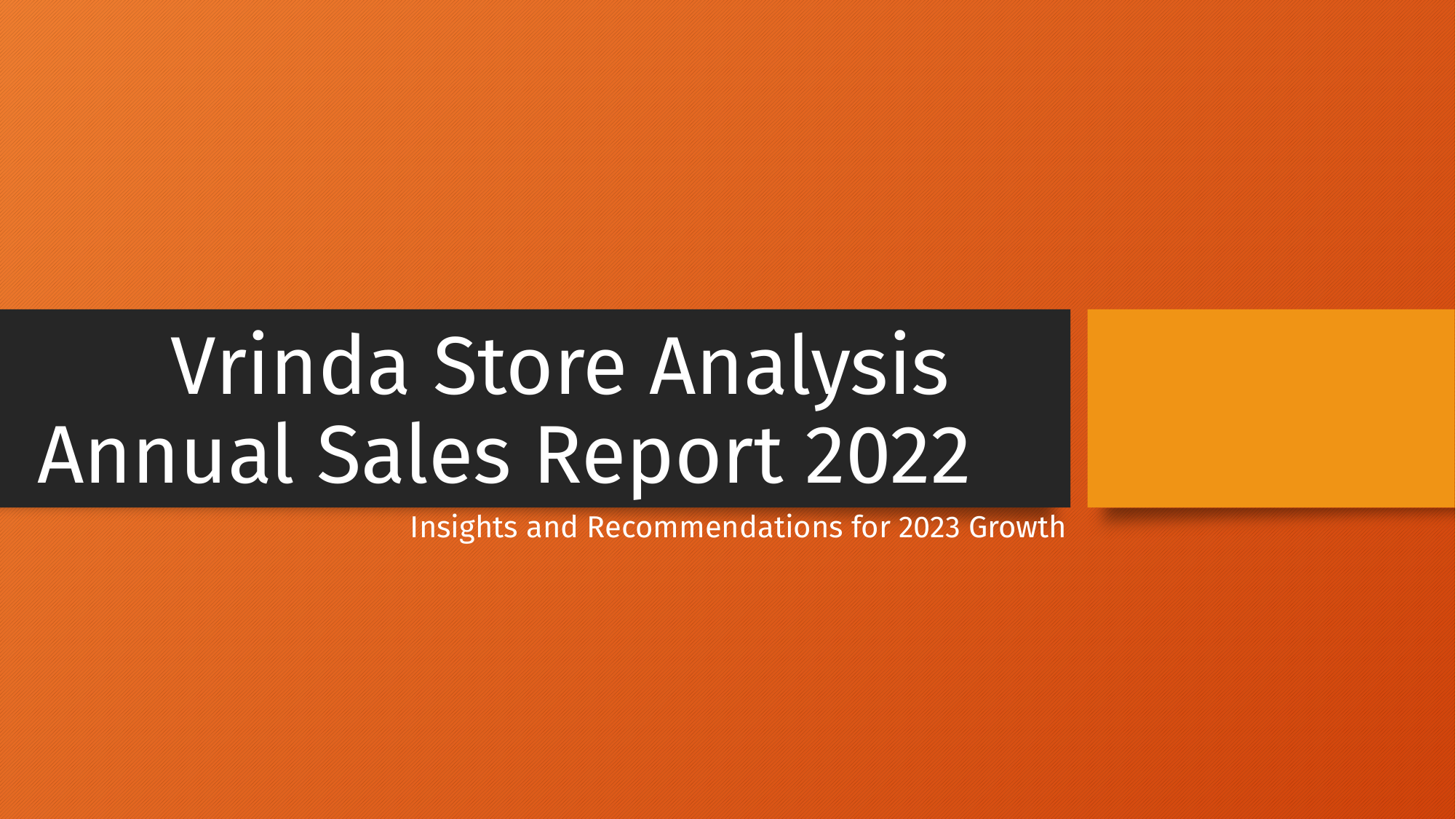

# Vrinda Store Analysis Annual Sales Report 2022
Insights and Recommendations for 2023 Growth